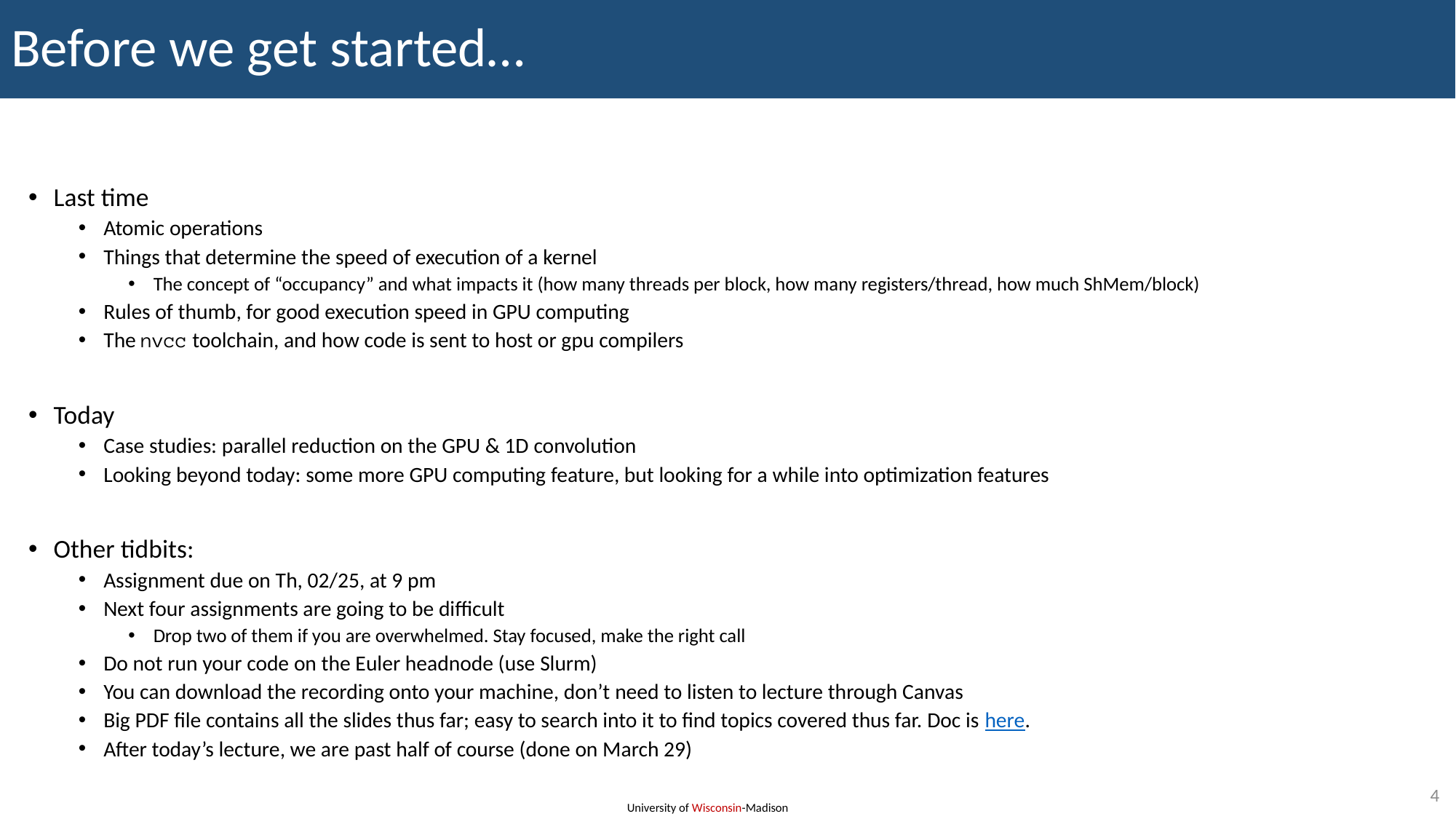

# Before we get started…
Last time
Atomic operations
Things that determine the speed of execution of a kernel
The concept of “occupancy” and what impacts it (how many threads per block, how many registers/thread, how much ShMem/block)
Rules of thumb, for good execution speed in GPU computing
The nvcc toolchain, and how code is sent to host or gpu compilers

Today
Case studies: parallel reduction on the GPU & 1D convolution
Looking beyond today: some more GPU computing feature, but looking for a while into optimization features

Other tidbits:
Assignment due on Th, 02/25, at 9 pm
Next four assignments are going to be difficult
Drop two of them if you are overwhelmed. Stay focused, make the right call
Do not run your code on the Euler headnode (use Slurm)
You can download the recording onto your machine, don’t need to listen to lecture through Canvas
Big PDF file contains all the slides thus far; easy to search into it to find topics covered thus far. Doc is here.
After today’s lecture, we are past half of course (done on March 29)
4